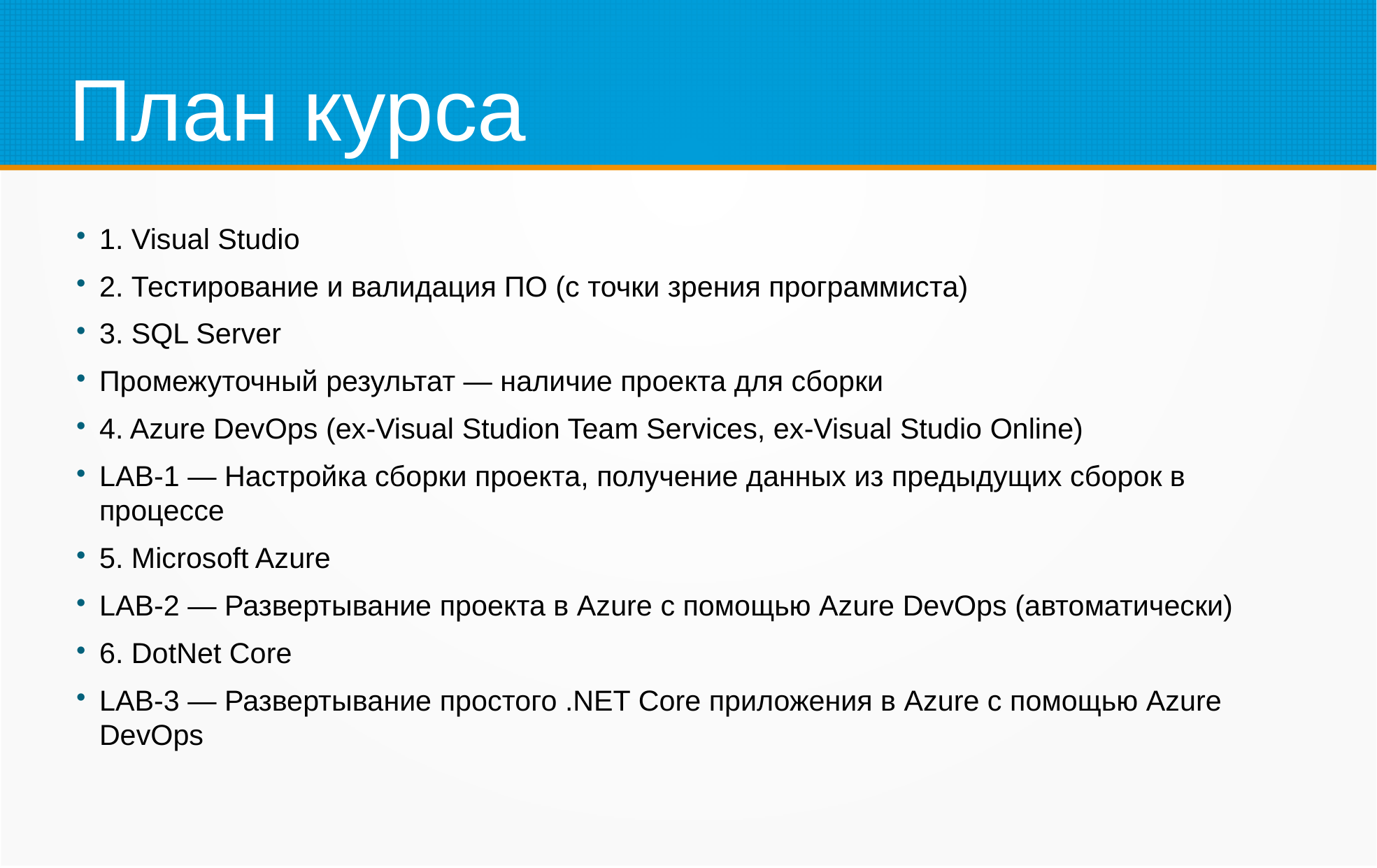

План курса
1. Visual Studio
2. Тестирование и валидация ПО (с точки зрения программиста)
3. SQL Server
Промежуточный результат — наличие проекта для сборки
4. Azure DevOps (ex-Visual Studion Team Services, ex-Visual Studio Online)
LAB-1 — Настройка сборки проекта, получение данных из предыдущих сборок в процессе
5. Microsoft Azure
LAB-2 — Развертывание проекта в Azure с помощью Azure DevOps (автоматически)
6. DotNet Core
LAB-3 — Развертывание простого .NET Core приложения в Azure с помощью Azure DevOps